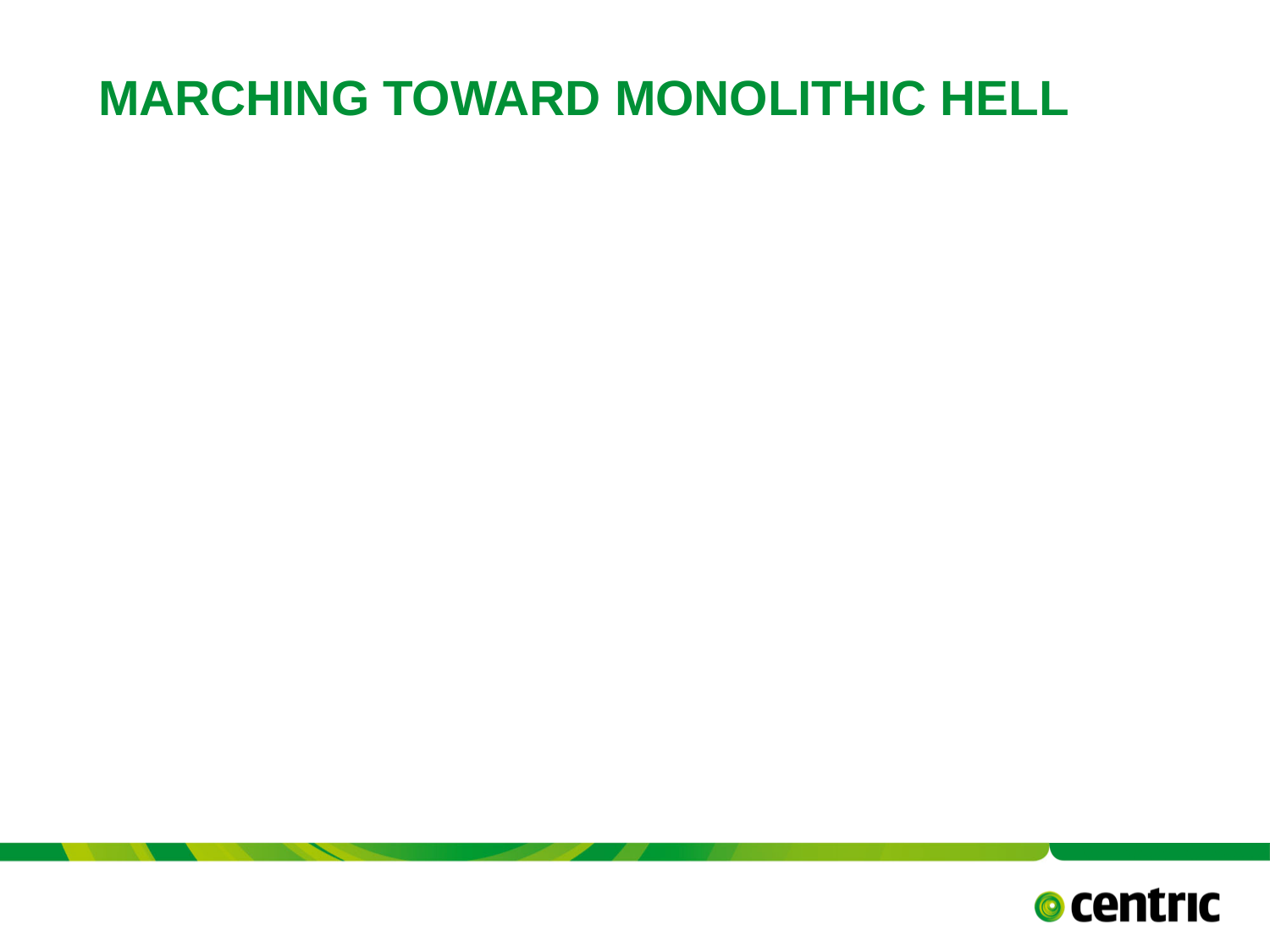

# Marching Toward Monolithic Hell

TITLE PRESENTATION
May 31, 2017